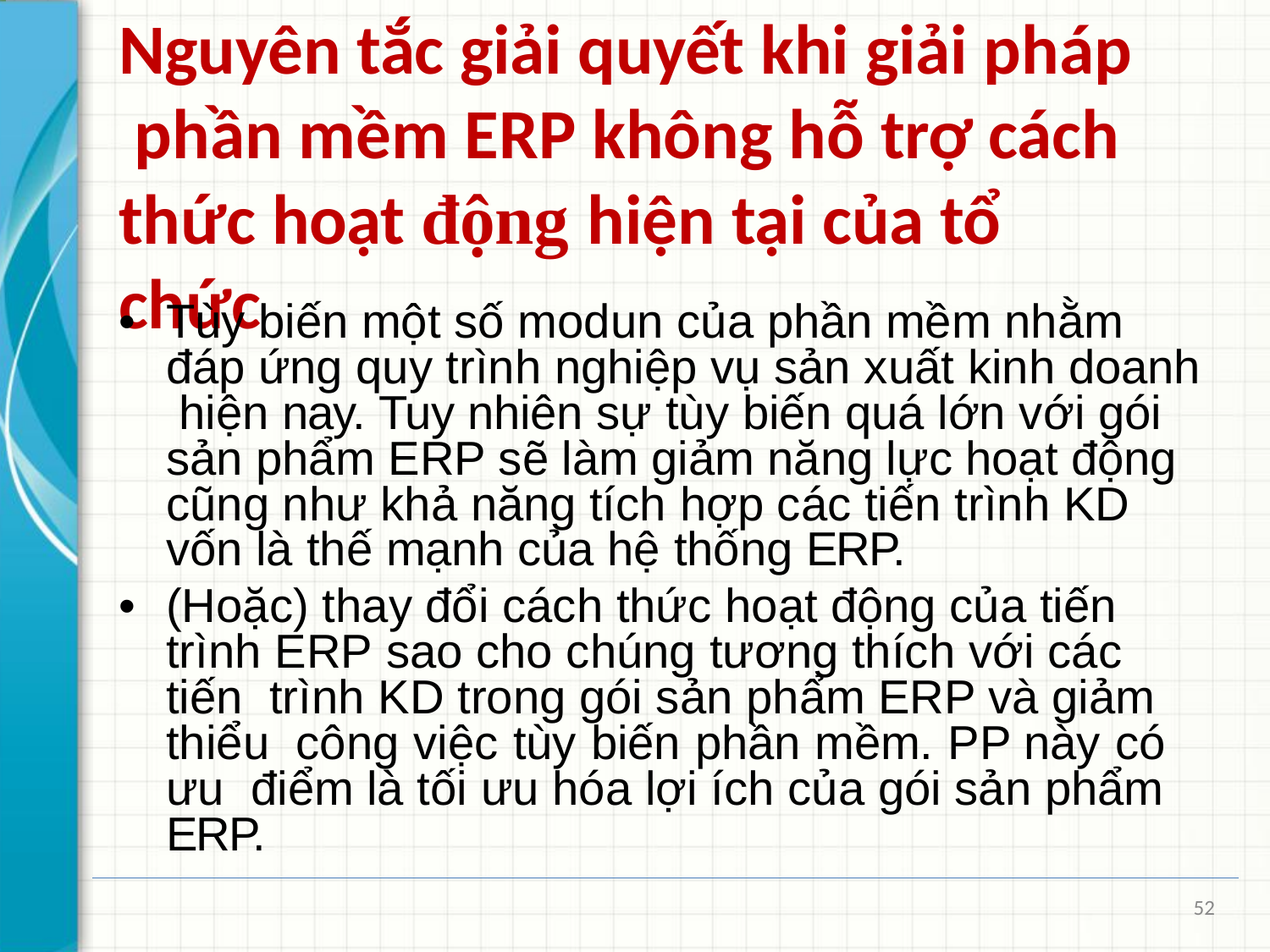

# Nguyên tắc giải quyết khi giải pháp  phần mềm ERP không hỗ trợ cách
thức hoạt động hiện tại của tổ chức
•	Tùy biến một số modun của phần mềm nhằm  đáp ứng quy trình nghiệp vụ sản xuất kinh doanh  hiện nay. Tuy nhiên sự tùy biến quá lớn với gói  sản phẩm ERP sẽ làm giảm năng lực hoạt động  cũng như khả năng tích hợp các tiến trình KD  vốn là thế mạnh của hệ thống ERP.
•	(Hoặc) thay đổi cách thức hoạt động của tiến  trình ERP sao cho chúng tương thích với các tiến  trình KD trong gói sản phẩm ERP và giảm thiểu  công việc tùy biến phần mềm. PP này có ưu  điểm là tối ưu hóa lợi ích của gói sản phẩm ERP.

52